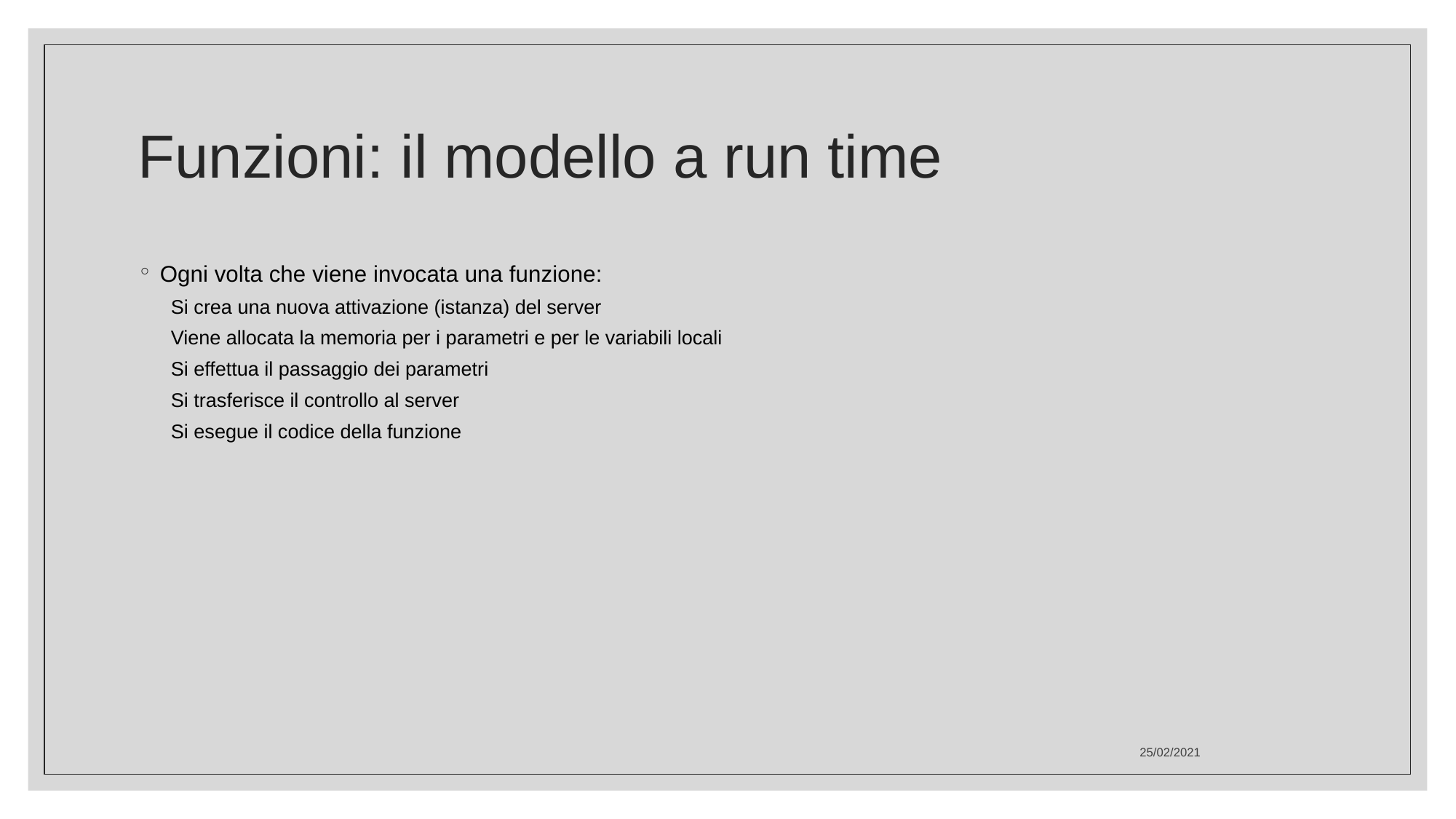

# Funzioni: il modello a run time
Ogni volta che viene invocata una funzione:
Si crea una nuova attivazione (istanza) del server
Viene allocata la memoria per i parametri e per le variabili locali
Si effettua il passaggio dei parametri
Si trasferisce il controllo al server
Si esegue il codice della funzione
25/02/2021